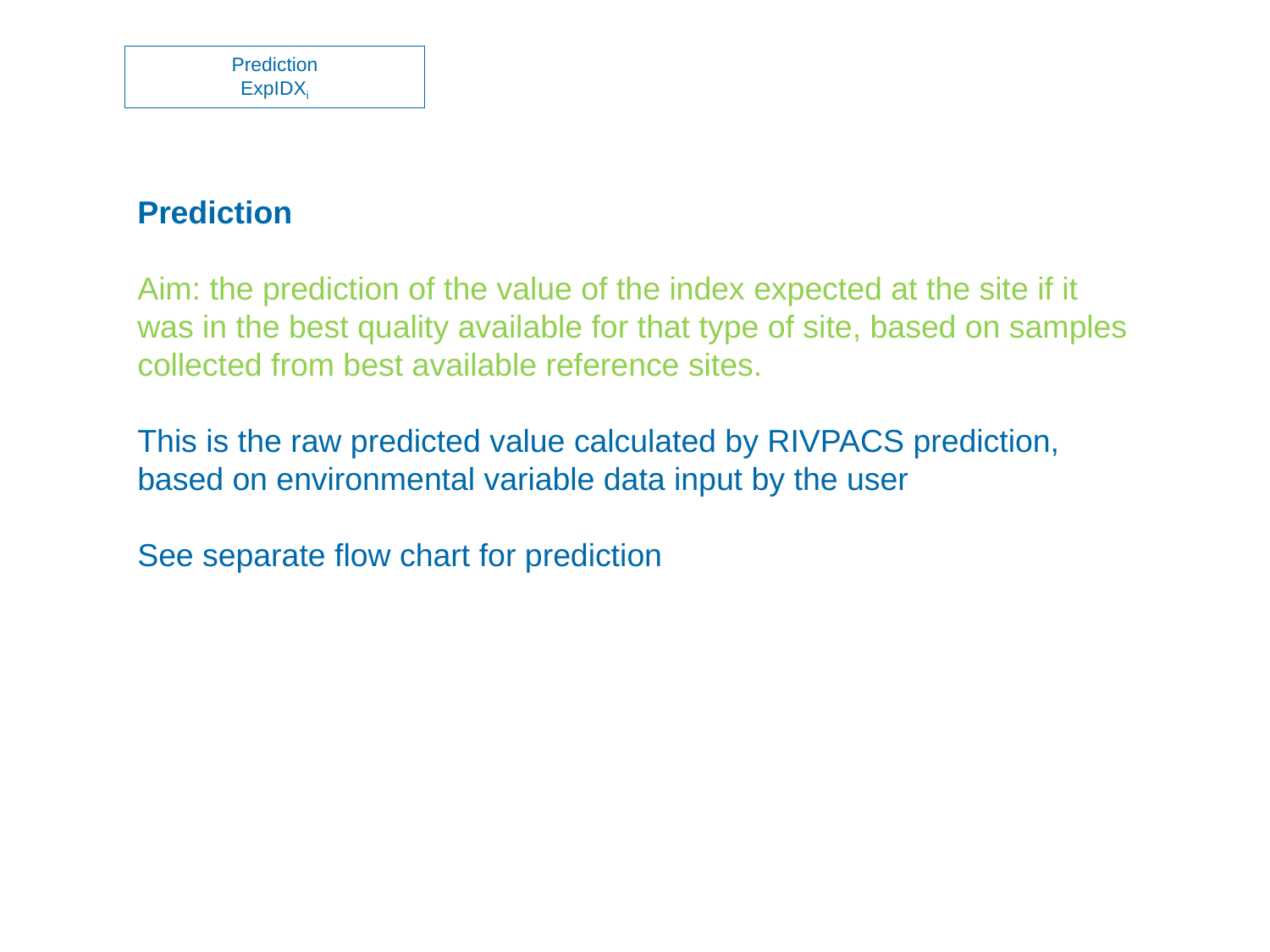

Prediction
ExpIDXi
Prediction

Aim: the prediction of the value of the index expected at the site if it was in the best quality available for that type of site, based on samples collected from best available reference sites.

This is the raw predicted value calculated by RIVPACS prediction, based on environmental variable data input by the user

See separate flow chart for prediction